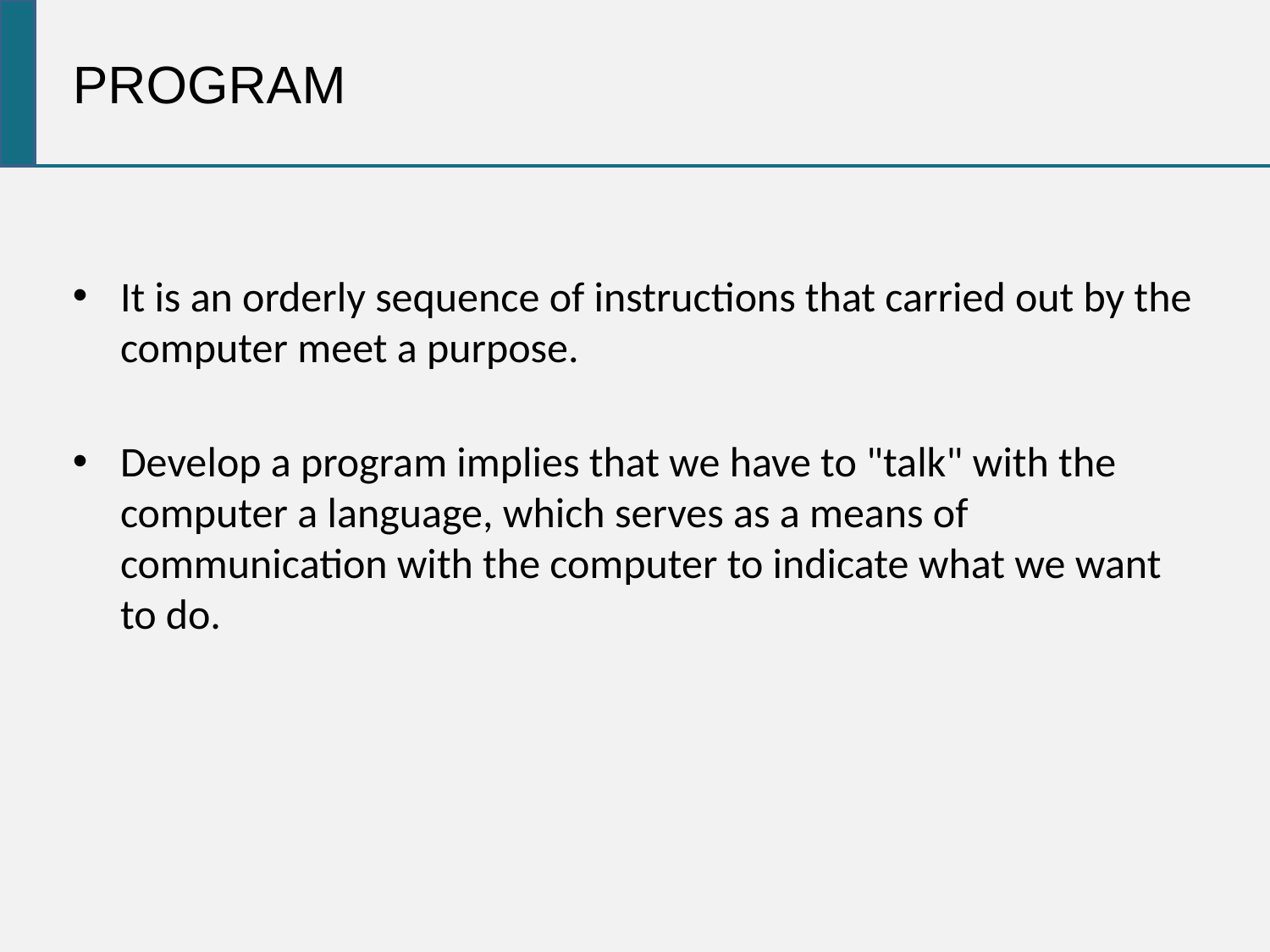

PROGRAM

It is an orderly sequence of instructions that carried out by the computer meet a purpose.

Develop a program implies that we have to "talk" with the computer a language, which serves as a means of communication with the computer to indicate what we want to do.